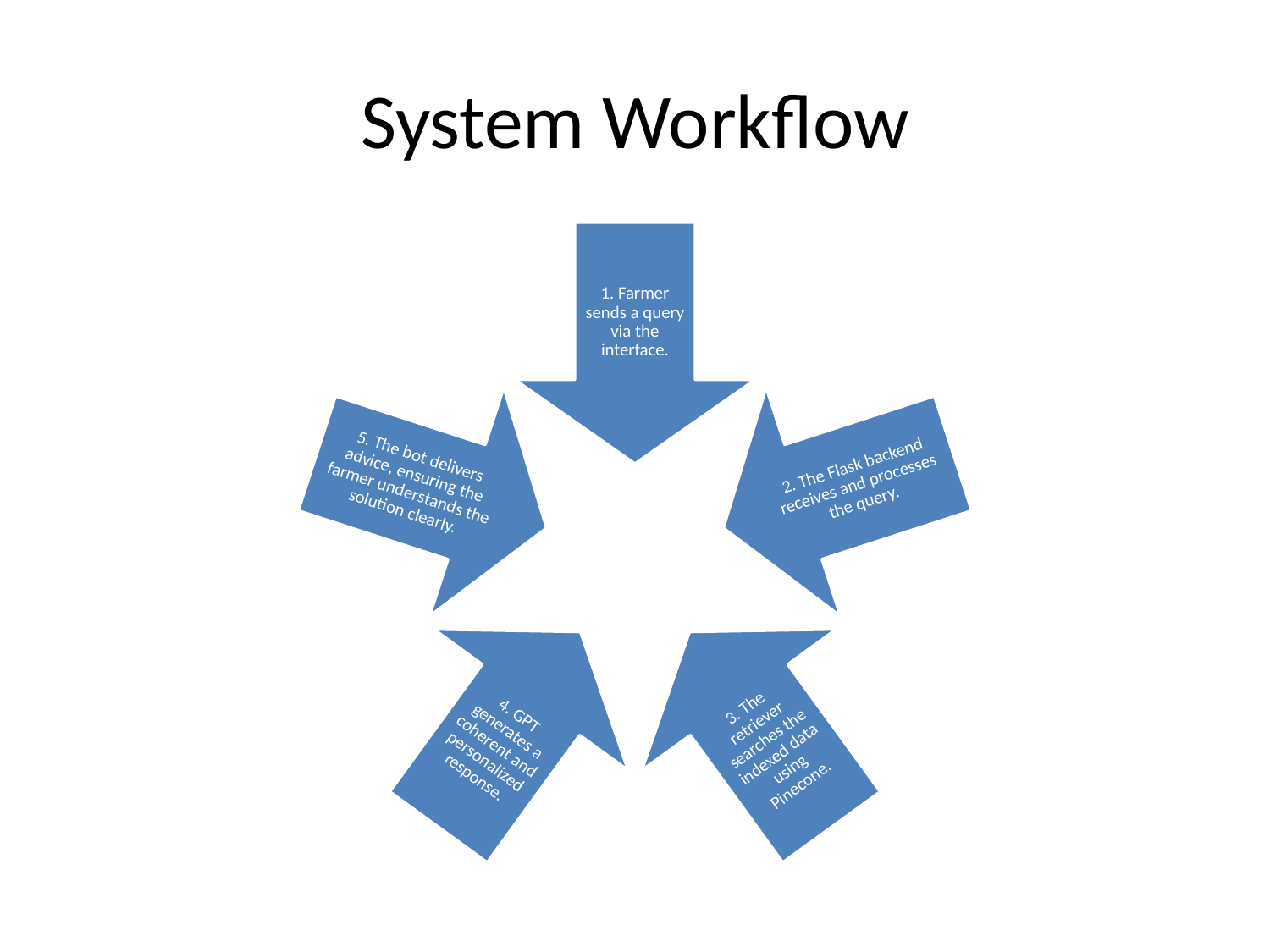

# System Workflow
1. Farmer sends a query via the interface.
2. The Flask backend receives and processes the query.
3. The retriever searches the indexed data using Pinecone.
4. GPT generates a coherent and personalized response.
5. The bot delivers advice, ensuring the farmer understands the solution clearly.